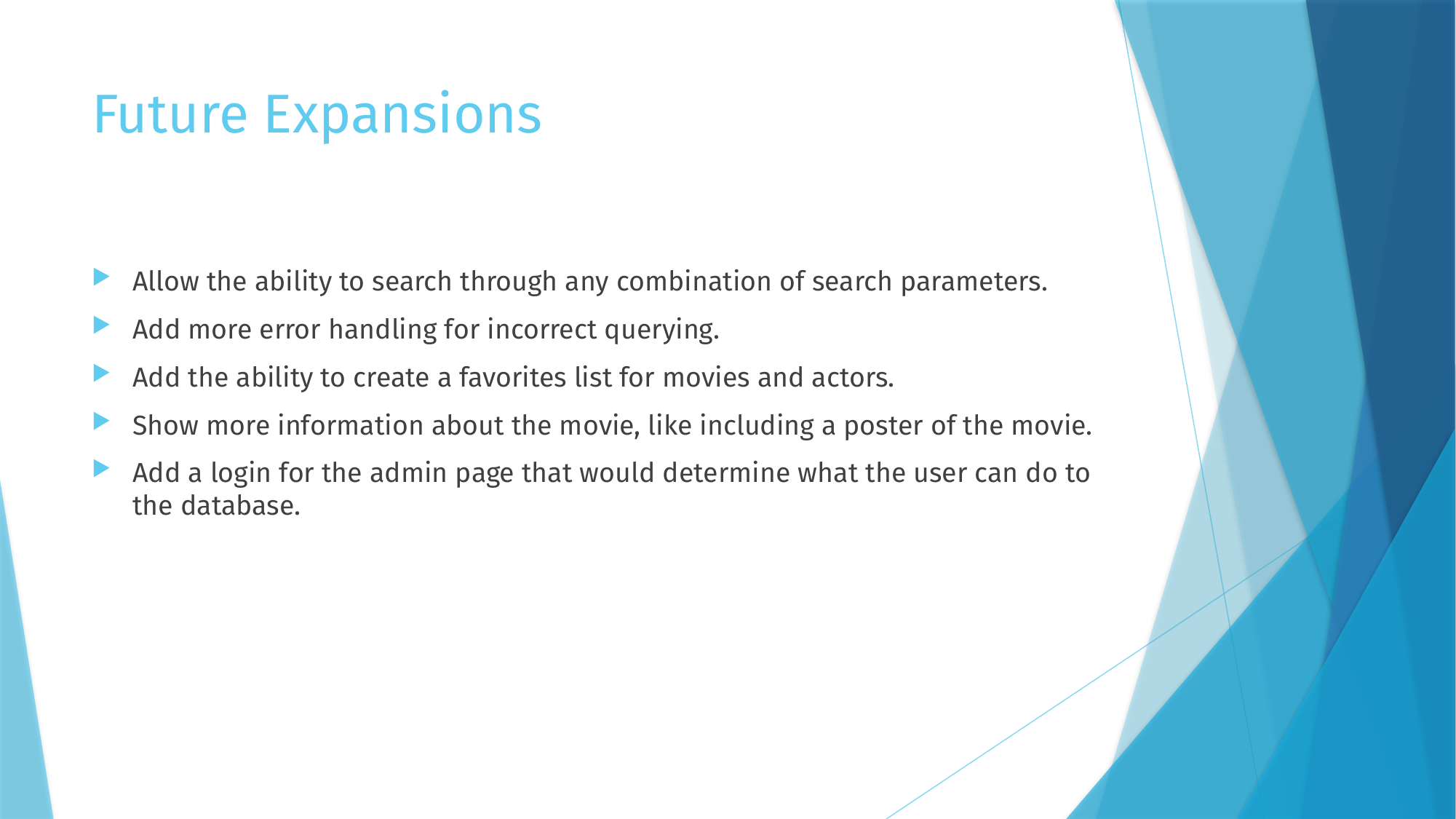

# Future Expansions
Allow the ability to search through any combination of search parameters.
Add more error handling for incorrect querying.
Add the ability to create a favorites list for movies and actors.
Show more information about the movie, like including a poster of the movie.
Add a login for the admin page that would determine what the user can do to the database.